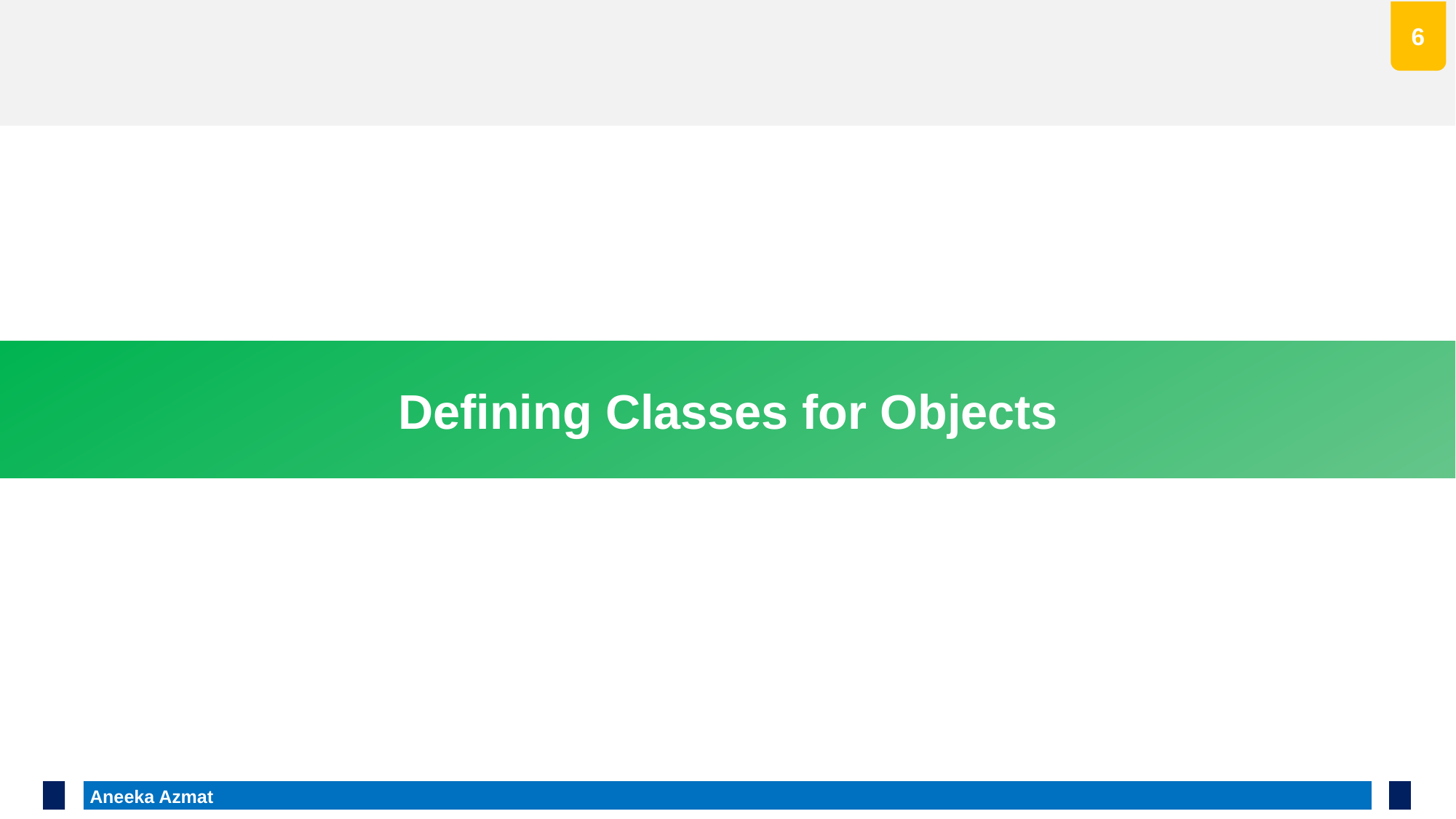

#

6
Defining Classes for Objects
 Aneeka Azmat